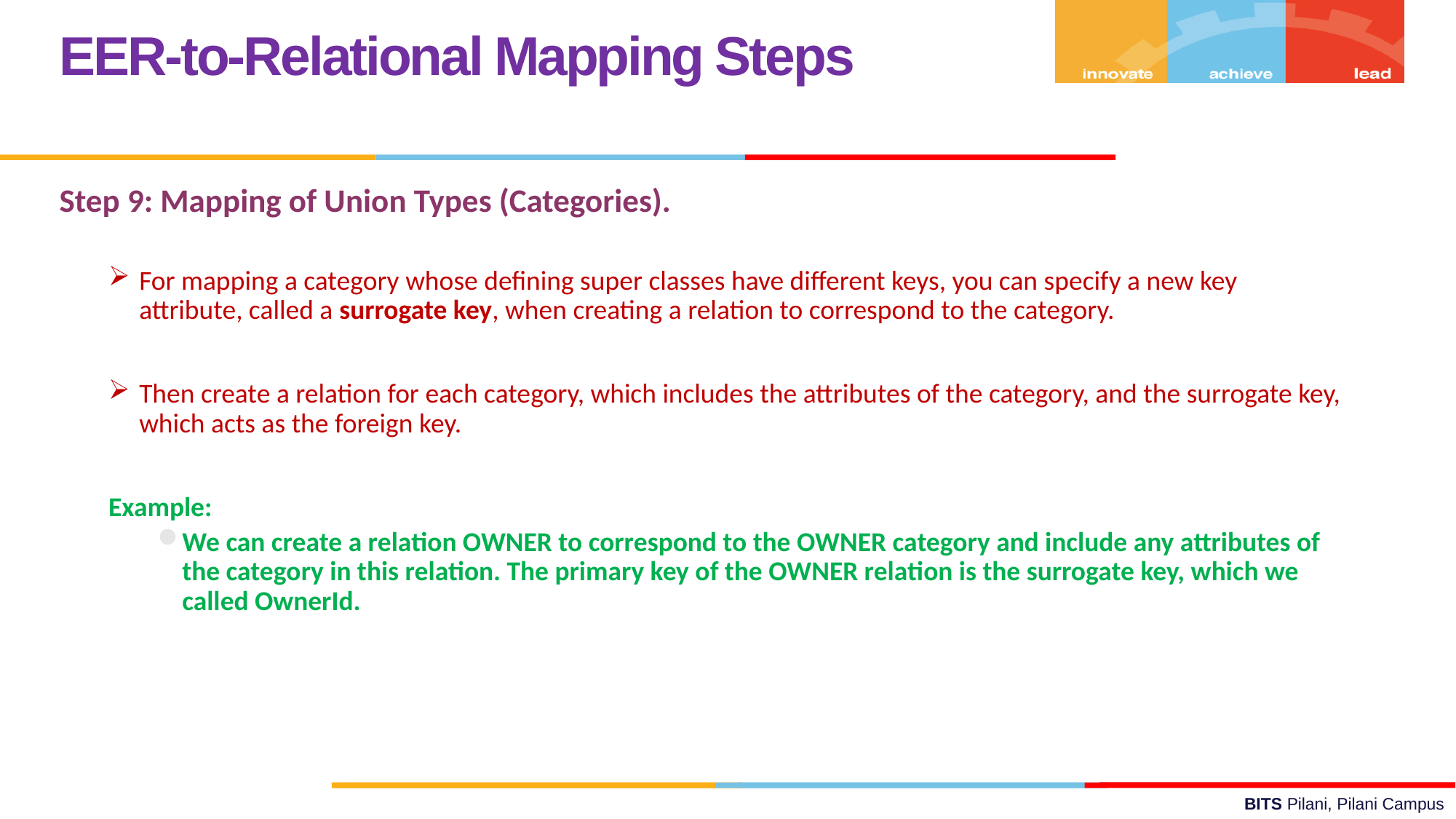

EER-to-Relational Mapping Steps

Step 9: Mapping of Union Types (Categories).

For mapping a category whose defining super classes have different keys, you can specify a new key attribute, called a surrogate key, when creating a relation to correspond to the category.

Then create a relation for each category, which includes the attributes of the category, and the surrogate key, which acts as the foreign key.

Example:
We can create a relation OWNER to correspond to the OWNER category and include any attributes of the category in this relation. The primary key of the OWNER relation is the surrogate key, which we called OwnerId.